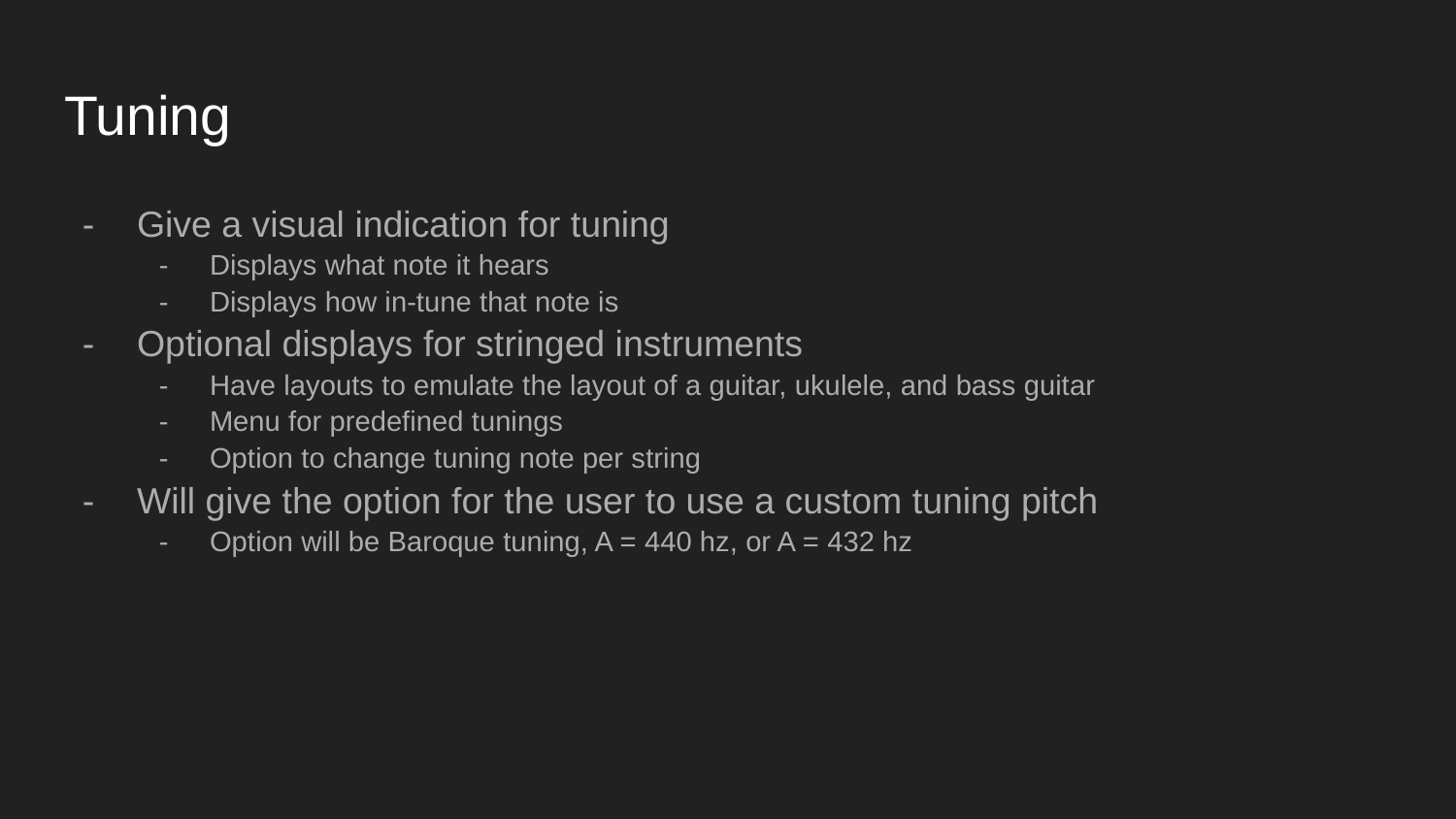

# Tuning
Give a visual indication for tuning
Displays what note it hears
Displays how in-tune that note is
Optional displays for stringed instruments
Have layouts to emulate the layout of a guitar, ukulele, and bass guitar
Menu for predefined tunings
Option to change tuning note per string
Will give the option for the user to use a custom tuning pitch
Option will be Baroque tuning, A = 440 hz, or A = 432 hz